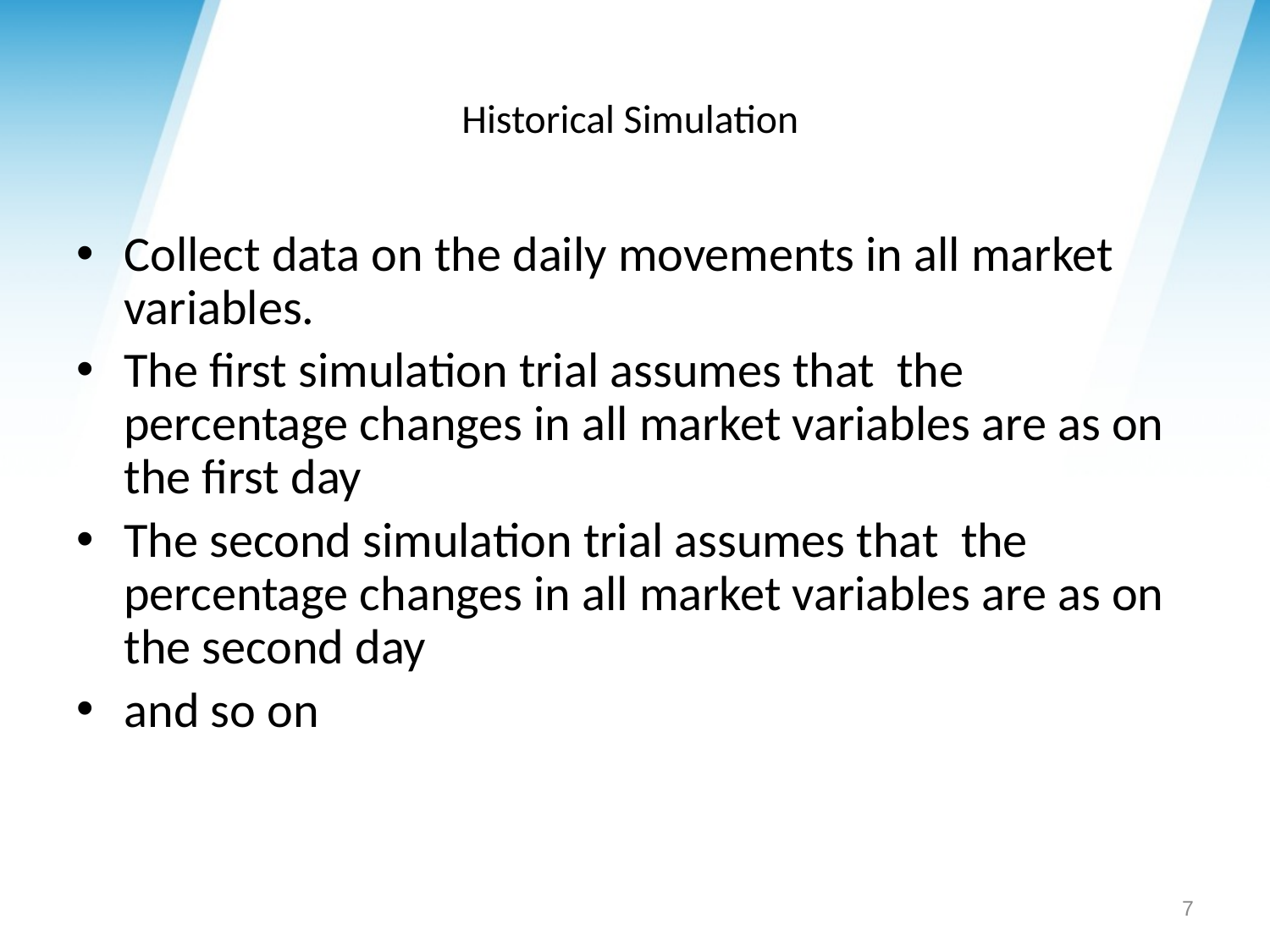

# Historical Simulation
Collect data on the daily movements in all market variables.
The first simulation trial assumes that  the percentage changes in all market variables are as on the first day
The second simulation trial assumes that  the percentage changes in all market variables are as on the second day
and so on
7